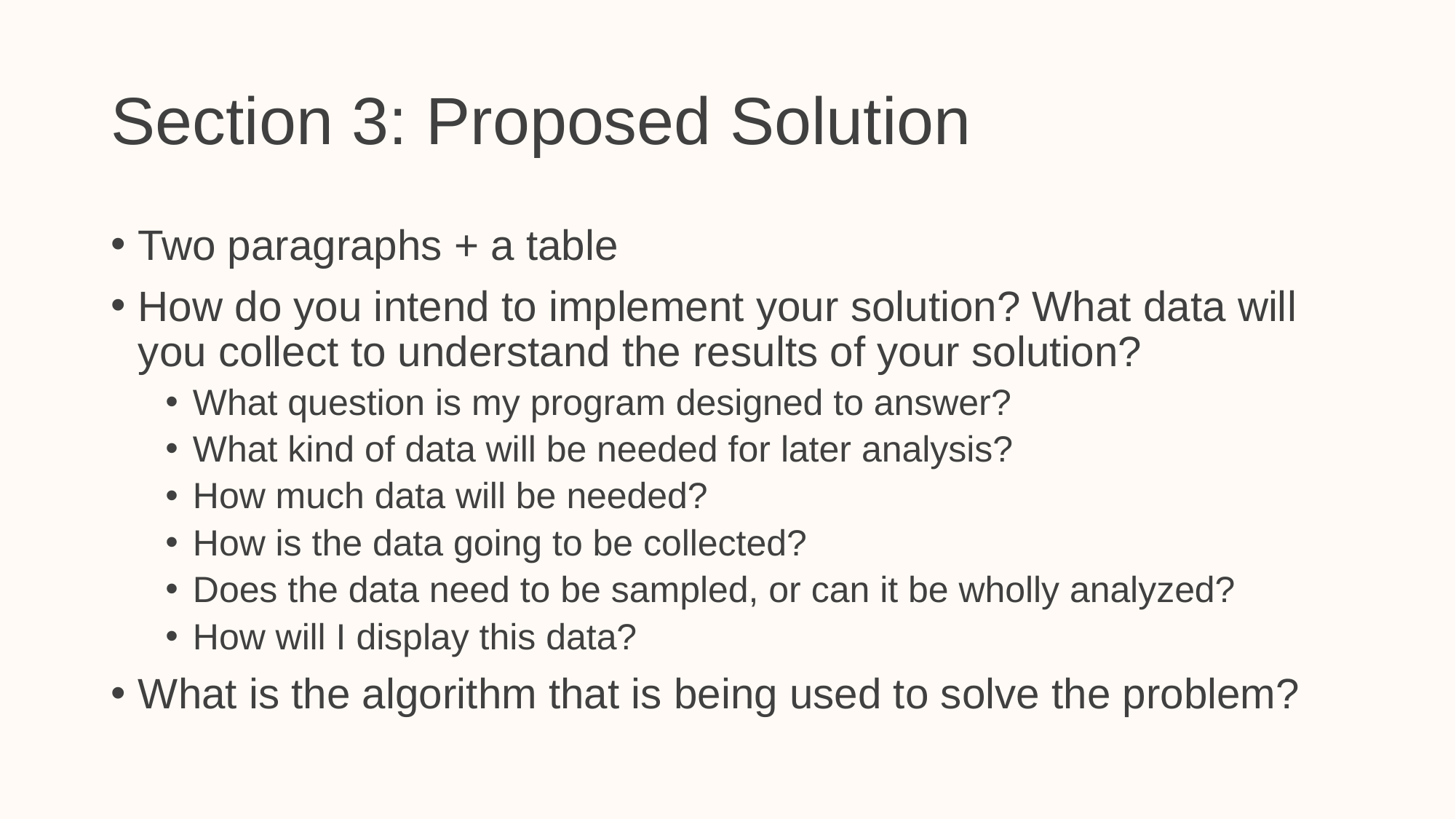

# Section 3: Proposed Solution
Two paragraphs + a table
How do you intend to implement your solution? What data will you collect to understand the results of your solution?
What question is my program designed to answer?
What kind of data will be needed for later analysis?
How much data will be needed?
How is the data going to be collected?
Does the data need to be sampled, or can it be wholly analyzed?
How will I display this data?
What is the algorithm that is being used to solve the problem?